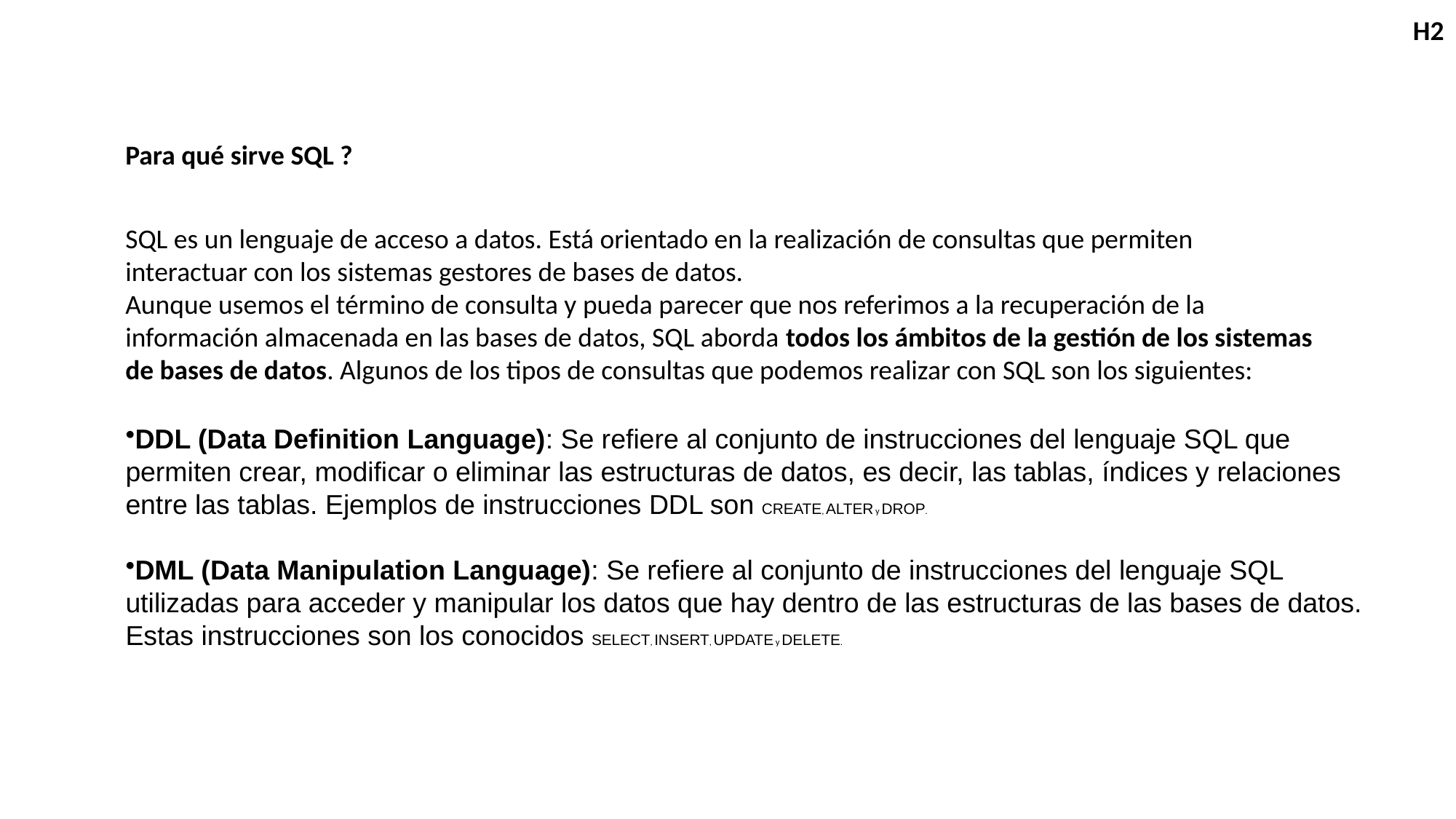

H2
Para qué sirve SQL ?
SQL es un lenguaje de acceso a datos. Está orientado en la realización de consultas que permiten interactuar con los sistemas gestores de bases de datos.
Aunque usemos el término de consulta y pueda parecer que nos referimos a la recuperación de la información almacenada en las bases de datos, SQL aborda todos los ámbitos de la gestión de los sistemas de bases de datos. Algunos de los tipos de consultas que podemos realizar con SQL son los siguientes:
DDL (Data Definition Language): Se refiere al conjunto de instrucciones del lenguaje SQL que permiten crear, modificar o eliminar las estructuras de datos, es decir, las tablas, índices y relaciones entre las tablas. Ejemplos de instrucciones DDL son CREATE, ALTER y DROP.

DML (Data Manipulation Language): Se refiere al conjunto de instrucciones del lenguaje SQL utilizadas para acceder y manipular los datos que hay dentro de las estructuras de las bases de datos. Estas instrucciones son los conocidos SELECT, INSERT, UPDATE y DELETE.